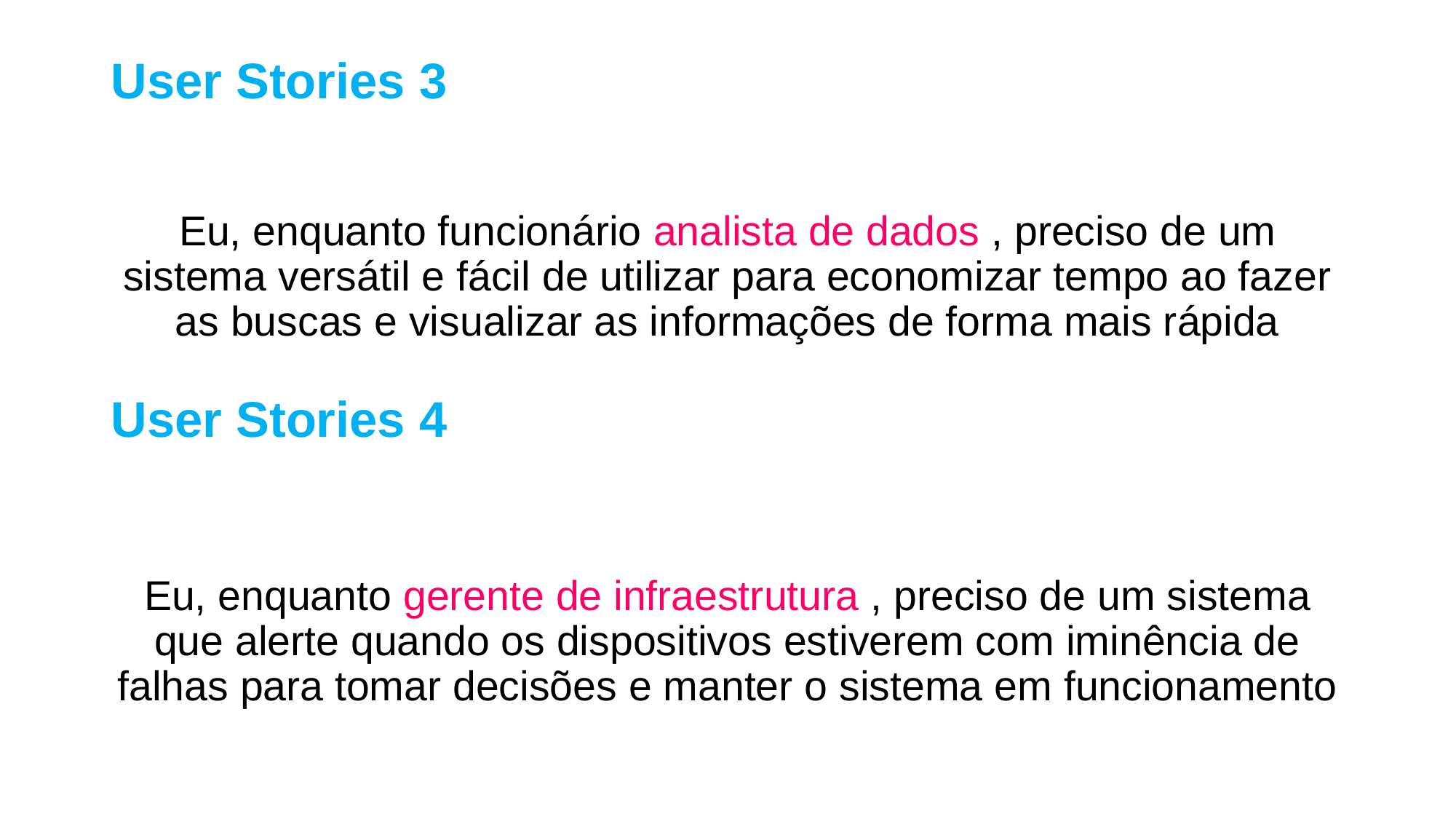

# User Stories 3

Eu, enquanto funcionário analista de dados , preciso de um sistema versátil e fácil de utilizar para economizar tempo ao fazer as buscas e visualizar as informações de forma mais rápida
User Stories 4

Eu, enquanto gerente de infraestrutura , preciso de um sistema que alerte quando os dispositivos estiverem com iminência de falhas para tomar decisões e manter o sistema em funcionamento